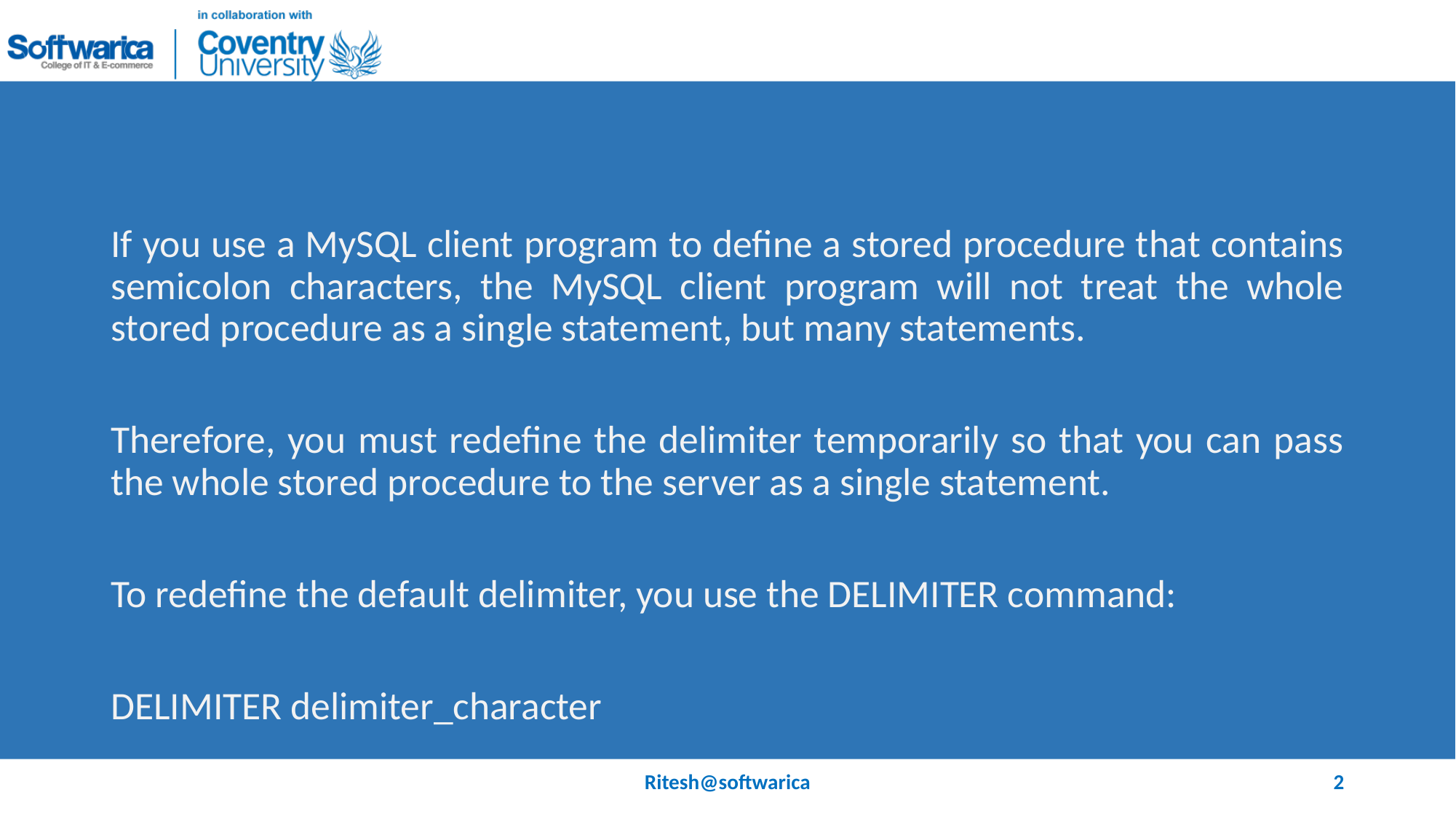

#
If you use a MySQL client program to define a stored procedure that contains semicolon characters, the MySQL client program will not treat the whole stored procedure as a single statement, but many statements.

Therefore, you must redefine the delimiter temporarily so that you can pass the whole stored procedure to the server as a single statement.

To redefine the default delimiter, you use the DELIMITER command:

DELIMITER delimiter_character
Ritesh@softwarica
2